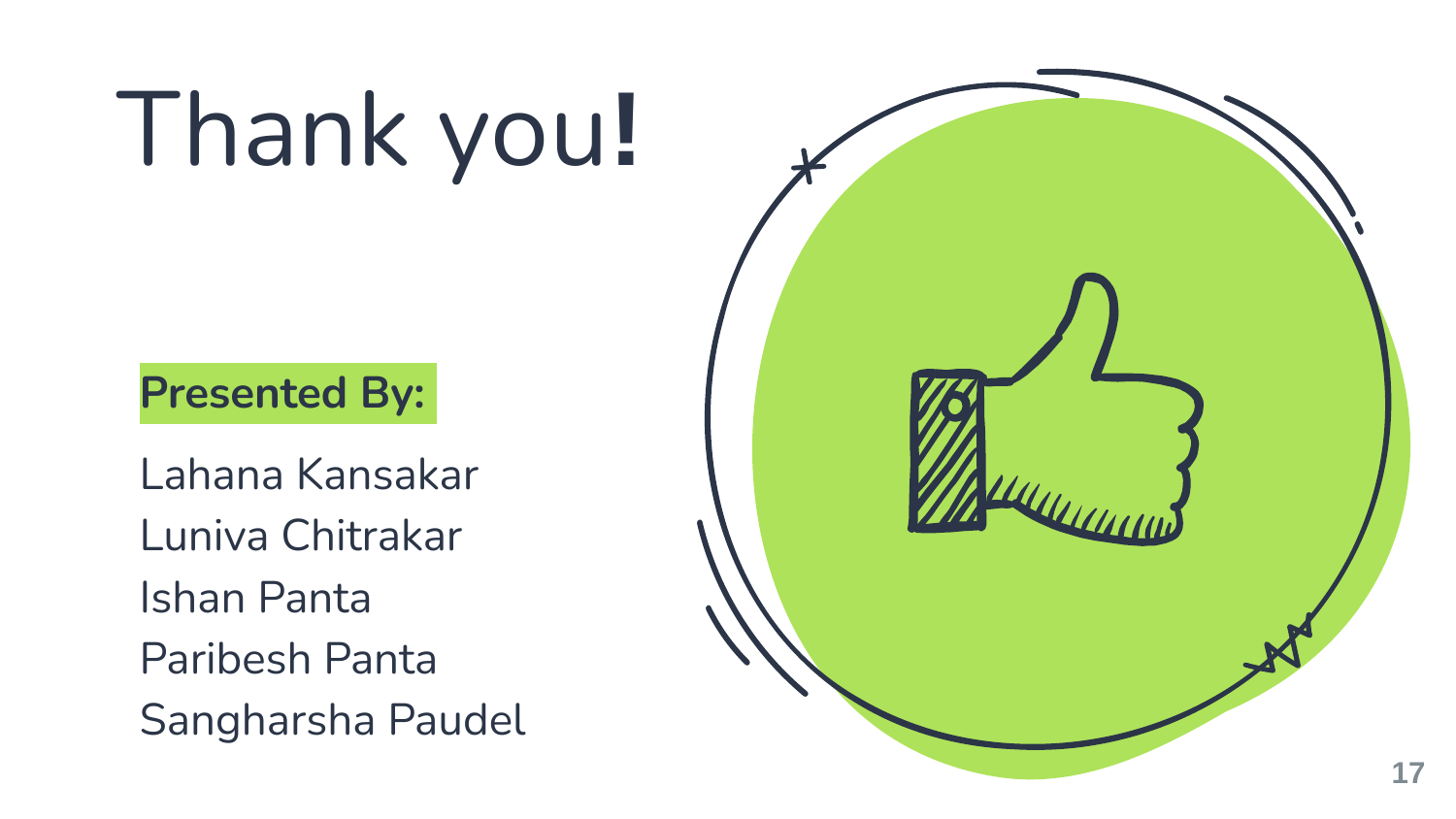

Thank you!

Presented By:
Lahana Kansakar
Luniva Chitrakar
Ishan Panta
Paribesh Panta
Sangharsha Paudel

17